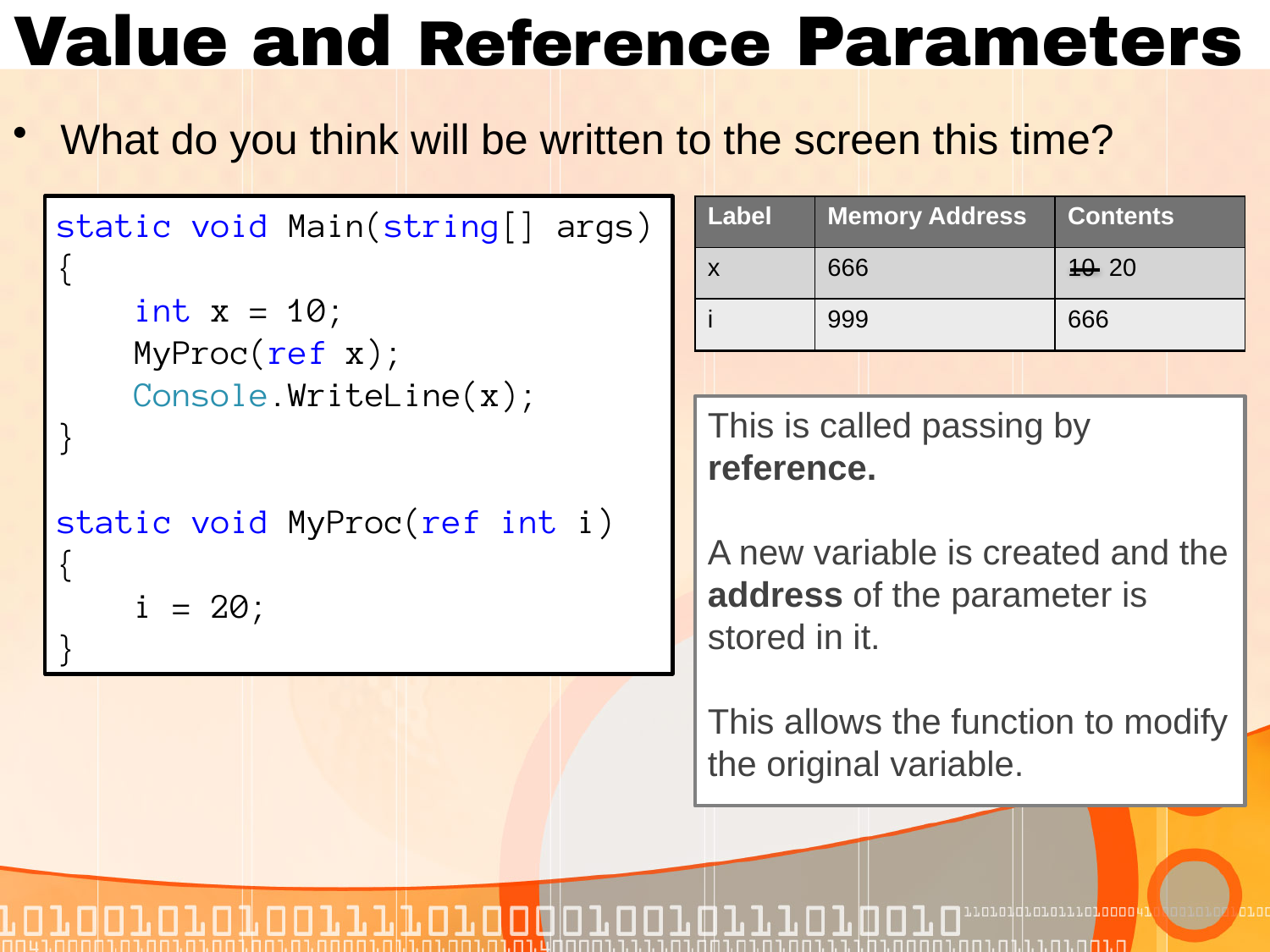

# Value and Reference Parameters
What do you think will be written to the screen this time?

static void Main(string[] args)
{
    int x = 10;
    MyProc(ref x);
    Console.WriteLine(x);
}

static void MyProc(ref int i)
{
    i = 20;
}
| Label | Memory Address | Contents |
| --- | --- | --- |
| x | 666 | 10 20 |
| i | 999 | 666 |
| Label | Memory Address | Contents |
| --- | --- | --- |
| x | 666 | 10 |
| i | 999 | 666 |
This is called passing by reference.

A new variable is created and the address of the parameter is stored in it.

This allows the function to modify the original variable.